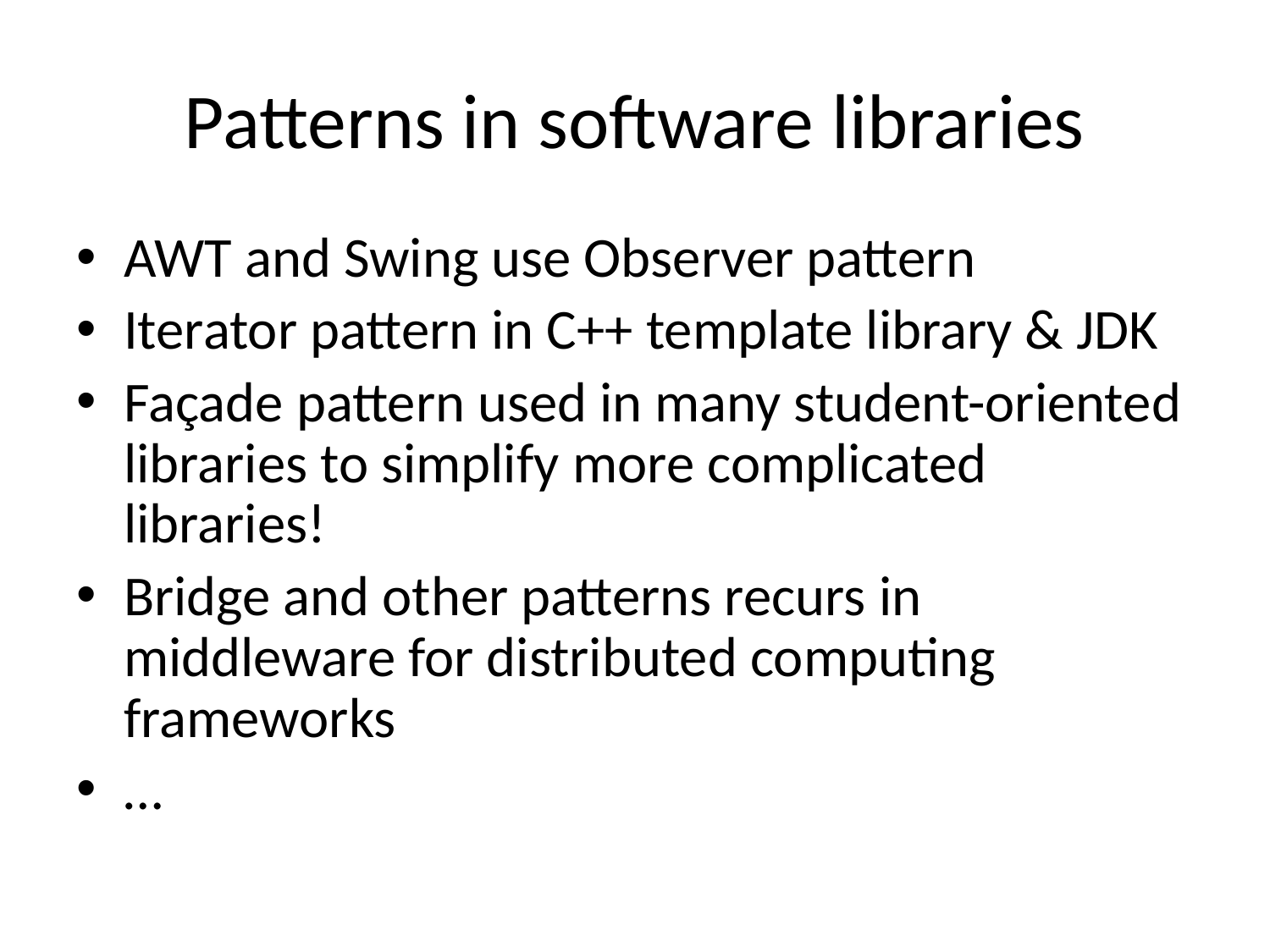

# Patterns in software libraries
AWT and Swing use Observer pattern
Iterator pattern in C++ template library & JDK
Façade pattern used in many student-oriented libraries to simplify more complicated libraries!
Bridge and other patterns recurs in middleware for distributed computing frameworks
…